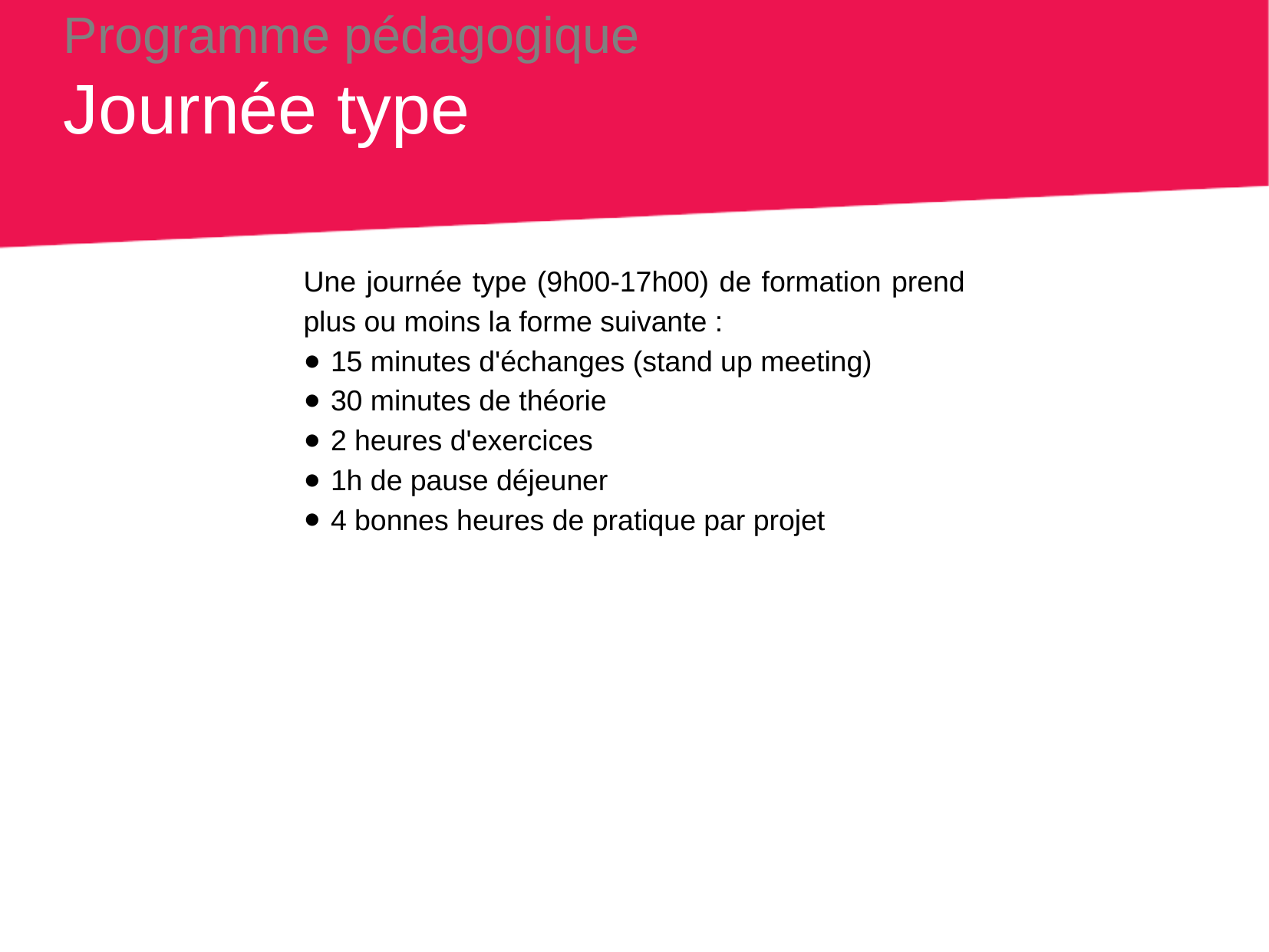

Programme pédagogique
Journée type

Une journée type (9h00-17h00) de formation prend plus ou moins la forme suivante :
15 minutes d'échanges (stand up meeting)
30 minutes de théorie
2 heures d'exercices
1h de pause déjeuner
4 bonnes heures de pratique par projet